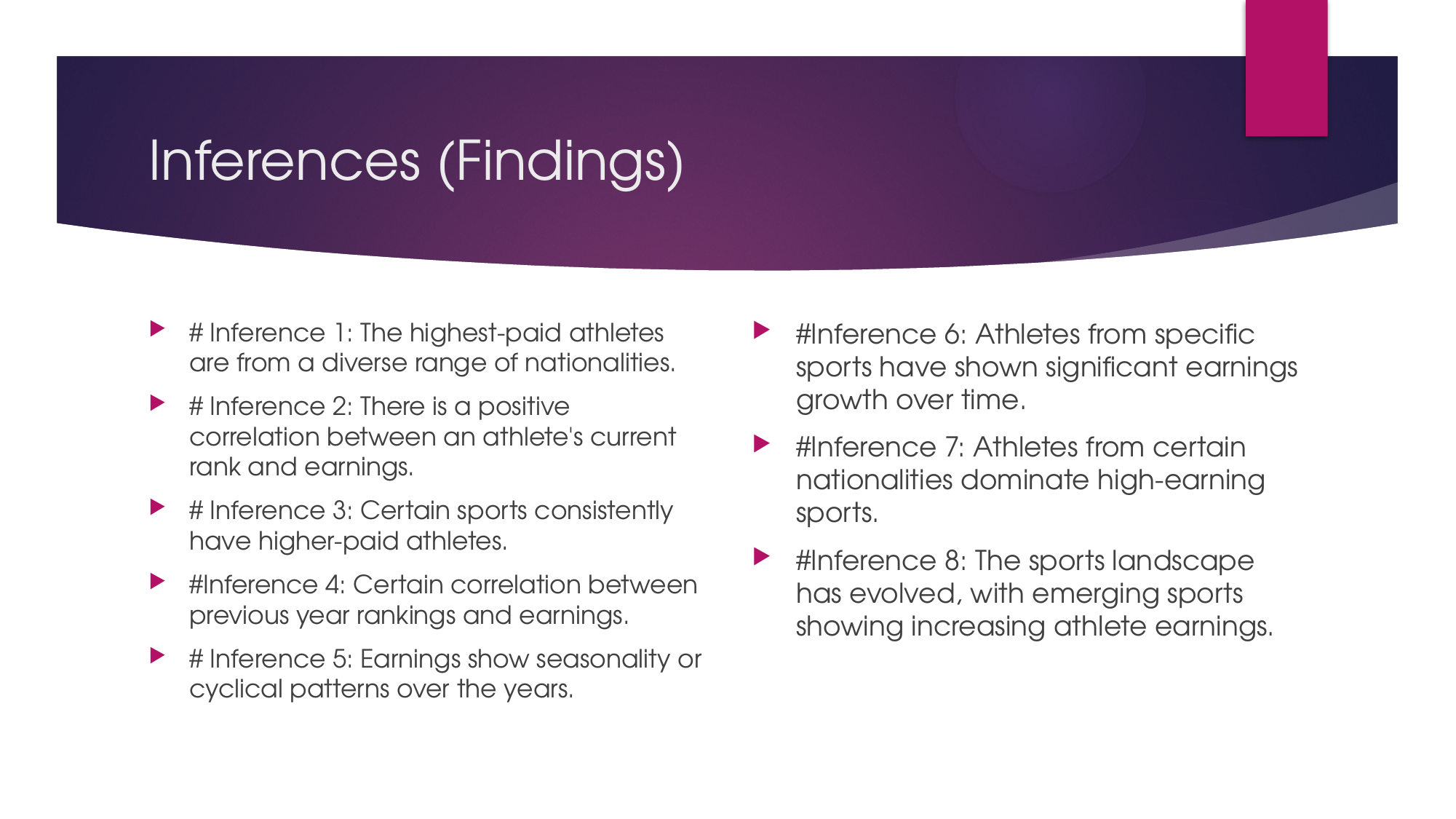

# Inferences (Findings)
# Inference 1: The highest-paid athletes are from a diverse range of nationalities.
# Inference 2: There is a positive correlation between an athlete's current rank and earnings.
# Inference 3: Certain sports consistently have higher-paid athletes.
#Inference 4: Certain correlation between previous year rankings and earnings.
# Inference 5: Earnings show seasonality or cyclical patterns over the years.

#Inference 6: Athletes from specific sports have shown significant earnings growth over time.
#Inference 7: Athletes from certain nationalities dominate high-earning sports.
#Inference 8: The sports landscape has evolved, with emerging sports showing increasing athlete earnings.